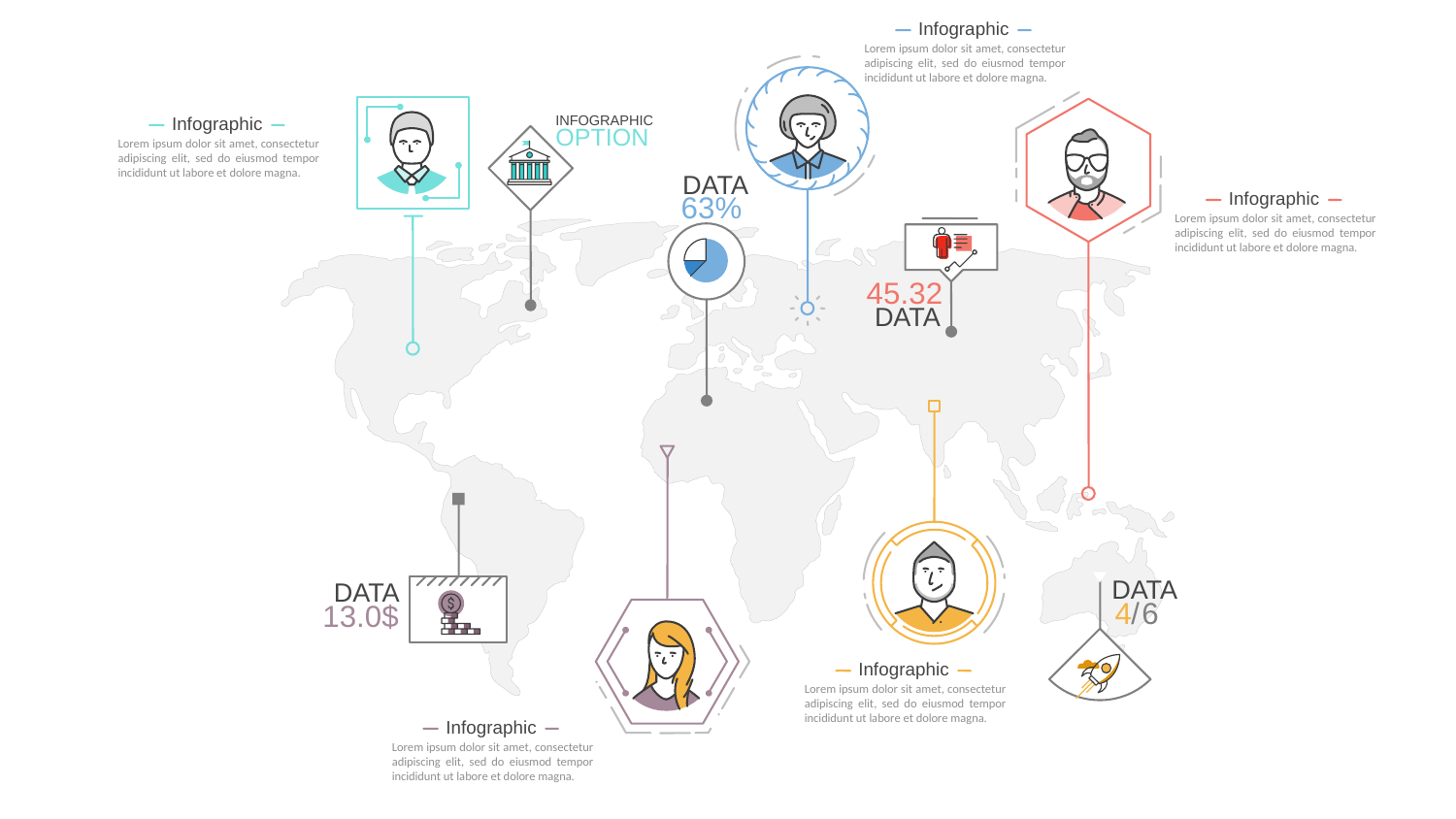

Infographic

Lorem ipsum dolor sit amet, consectetur adipiscing elit, sed do eiusmod tempor incididunt ut labore et dolore magna.

INFOGRAPHIC
OPTION
Infographic

Lorem ipsum dolor sit amet, consectetur adipiscing elit, sed do eiusmod tempor incididunt ut labore et dolore magna.

DATA
63%
Infographic

Lorem ipsum dolor sit amet, consectetur adipiscing elit, sed do eiusmod tempor incididunt ut labore et dolore magna.

45.32
DATA

DATA
4
/
6
DATA
13.0$

Infographic

Lorem ipsum dolor sit amet, consectetur adipiscing elit, sed do eiusmod tempor incididunt ut labore et dolore magna.
Infographic

Lorem ipsum dolor sit amet, consectetur adipiscing elit, sed do eiusmod tempor incididunt ut labore et dolore magna.